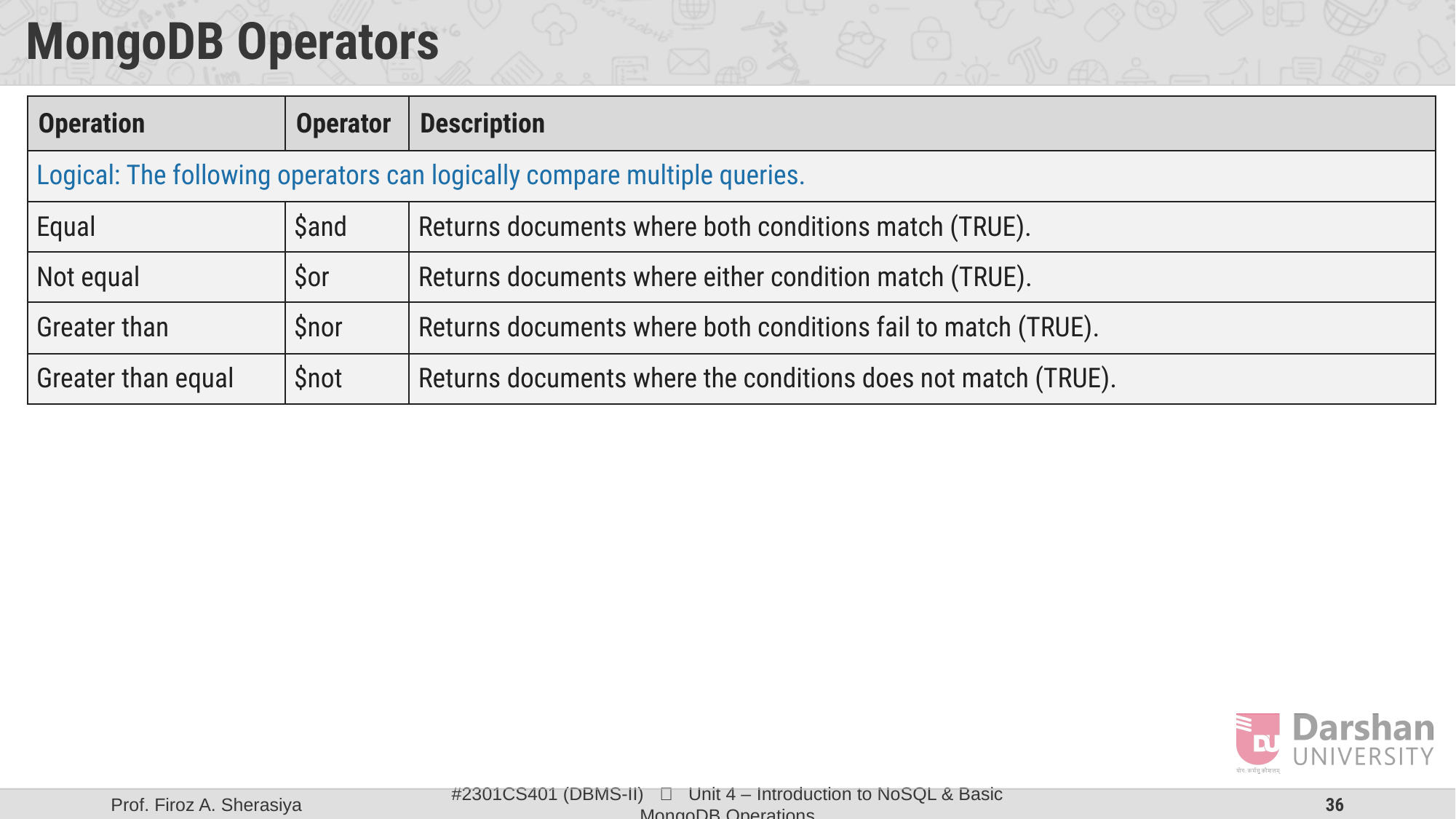

# MongoDB Operators
| Operation | Operator | Description |
| --- | --- | --- |
| Logical: The following operators can logically compare multiple queries. |  |  |
| Equal | $and | Returns documents where both conditions match (TRUE). |
| Not equal | $or | Returns documents where either condition match (TRUE). |
| Greater than | $nor | Returns documents where both conditions fail to match (TRUE). |
| Greater than equal | $not | Returns documents where the conditions does not match (TRUE). |